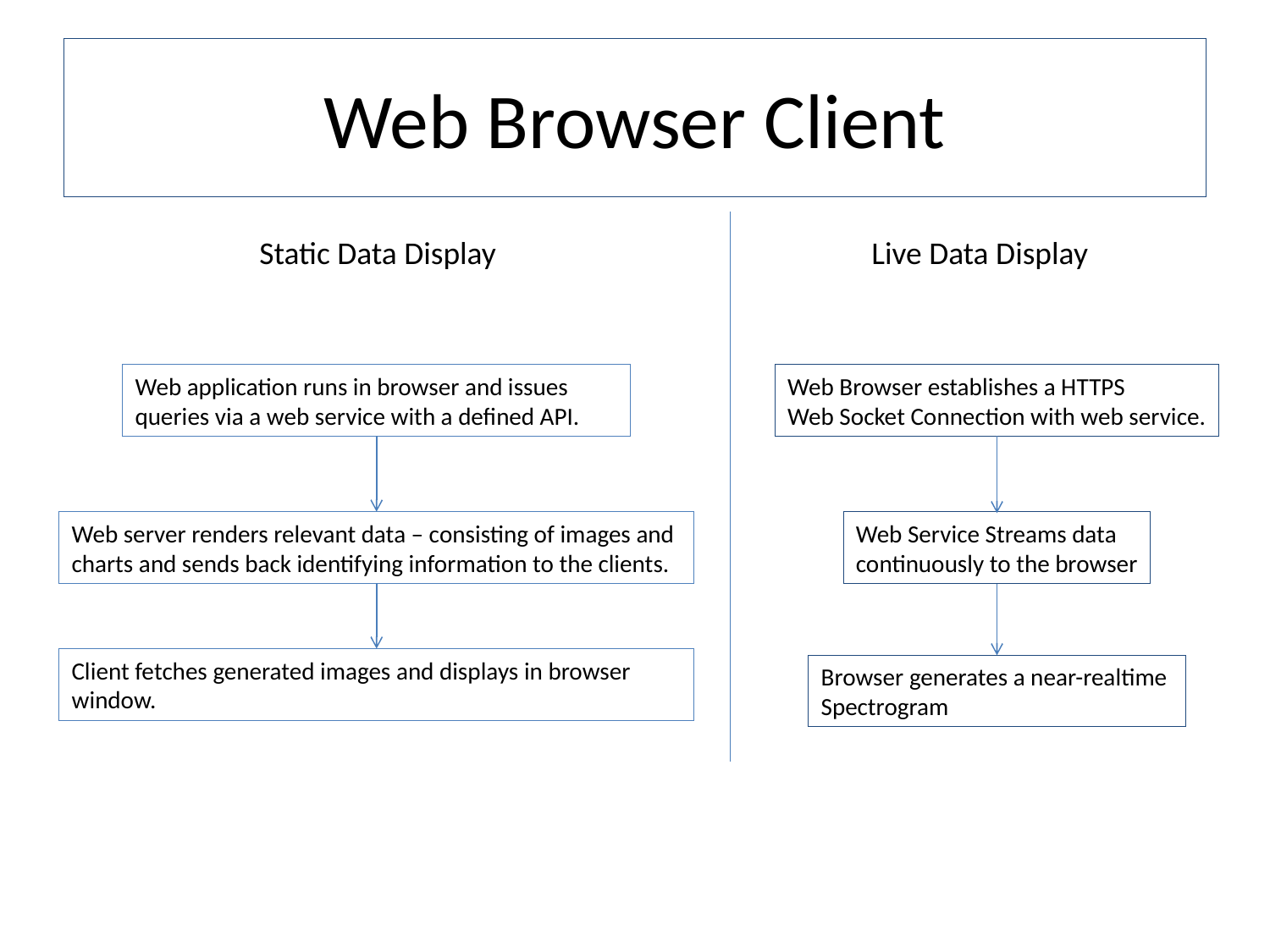

# Web Browser Client
Static Data Display
Live Data Display
Web application runs in browser and issues
queries via a web service with a defined API.
Web Browser establishes a HTTPS
Web Socket Connection with web service.
Web server renders relevant data – consisting of images and charts and sends back identifying information to the clients.
Web Service Streams data
continuously to the browser
Client fetches generated images and displays in browser window.
Browser generates a near-realtime
Spectrogram